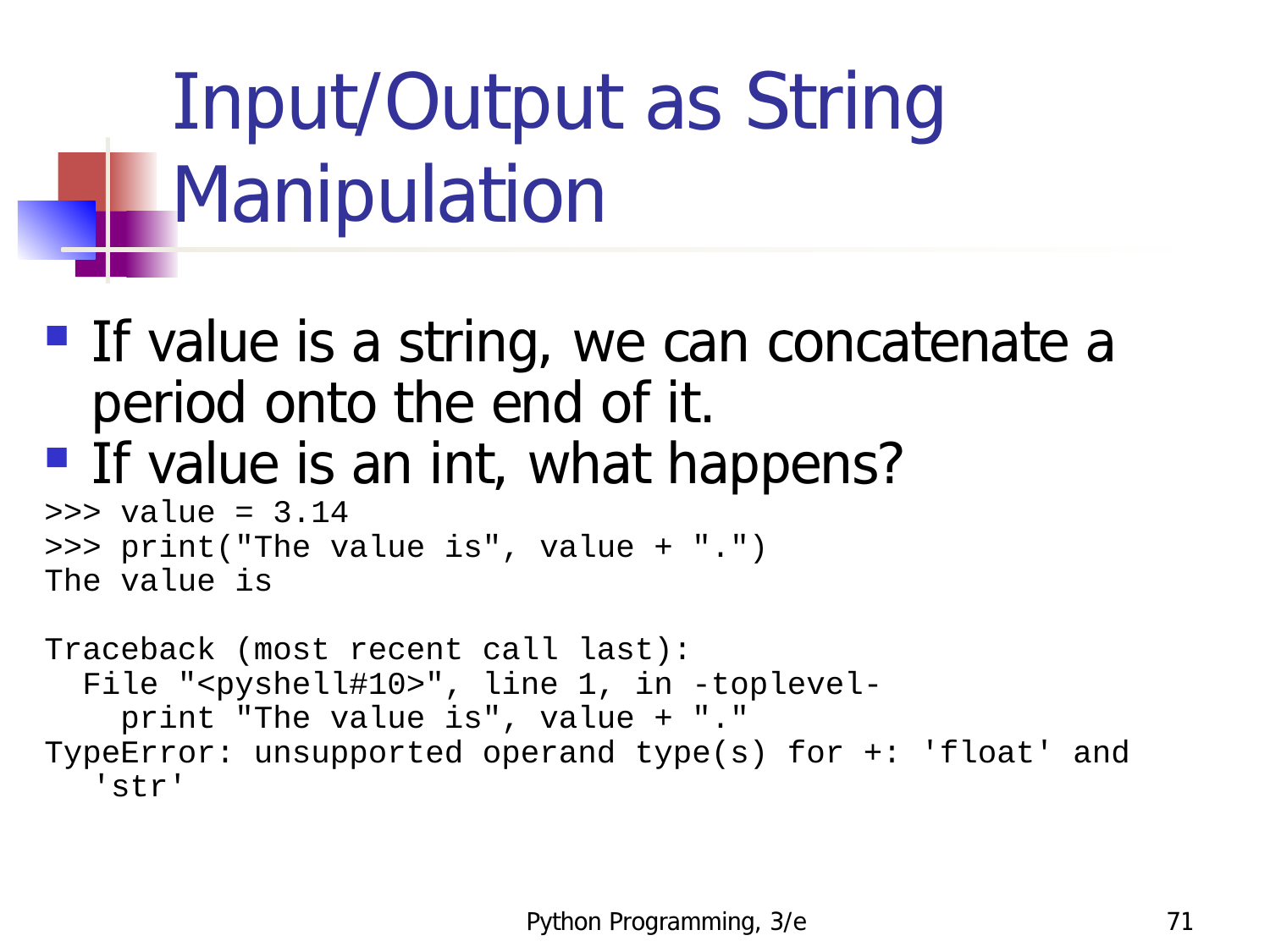

Input/Output as String Manipulation
If value is a string, we can concatenate a period onto the end of it.
If value is an int, what happens?
>>> value = 3.14
>>> print("The value is", value + ".")
The value is

Traceback (most recent call last):
  File "<pyshell#10>", line 1, in -toplevel-
    print "The value is", value + "."
TypeError: unsupported operand type(s) for +: 'float' and 'str'
Python Programming, 3/e
71